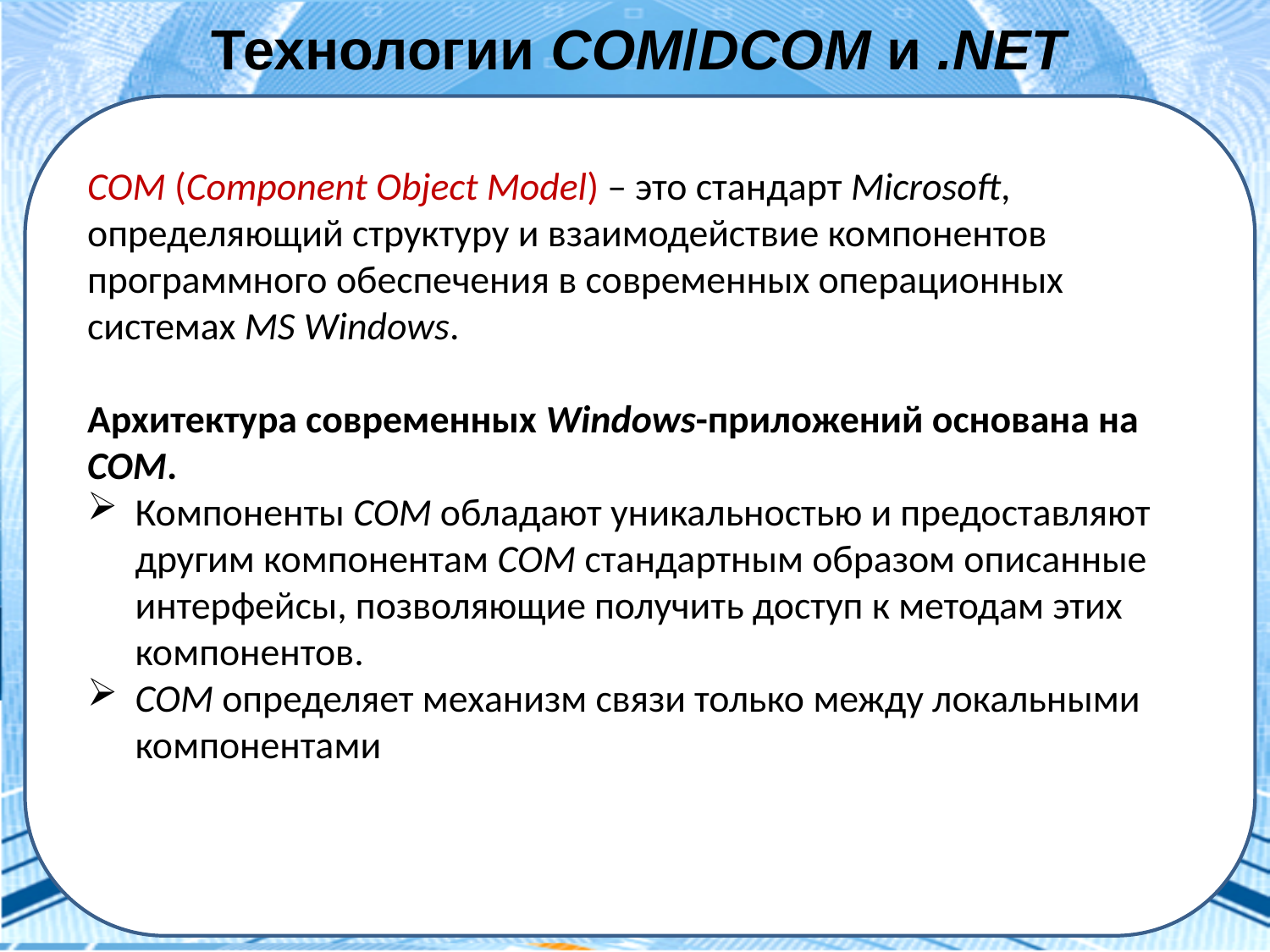

Технологии COM/DCOM и .NET
COM (Component Object Model) – это стандарт Microsoft, определяющий структуру и взаимодействие компонентов программного обеспечения в современных операционных системах MS Windows.

Архитектура современных Windows-приложений основана на COM.
Компоненты COM обладают уникальностью и предоставляют другим компонентам COM стандартным образом описанные интерфейсы, позволяющие получить доступ к методам этих компонентов.
COM определяет механизм связи только между локальными компонентами